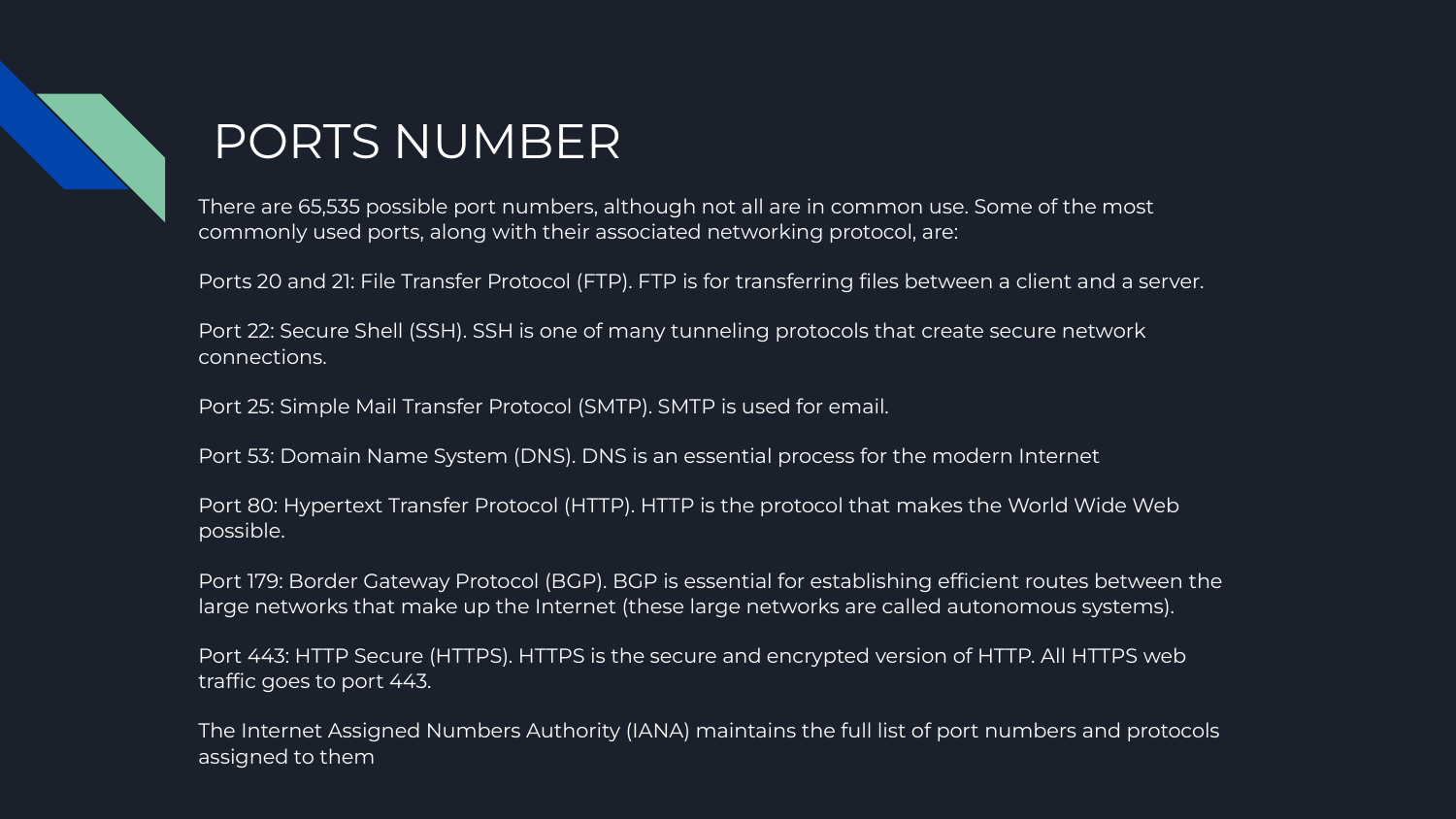

# PORTS NUMBER
There are 65,535 possible port numbers, although not all are in common use. Some of the most commonly used ports, along with their associated networking protocol, are:
Ports 20 and 21: File Transfer Protocol (FTP). FTP is for transferring files between a client and a server.
Port 22: Secure Shell (SSH). SSH is one of many tunneling protocols that create secure network connections.
Port 25: Simple Mail Transfer Protocol (SMTP). SMTP is used for email.
Port 53: Domain Name System (DNS). DNS is an essential process for the modern Internet
Port 80: Hypertext Transfer Protocol (HTTP). HTTP is the protocol that makes the World Wide Web possible.
Port 179: Border Gateway Protocol (BGP). BGP is essential for establishing efficient routes between the large networks that make up the Internet (these large networks are called autonomous systems).
Port 443: HTTP Secure (HTTPS). HTTPS is the secure and encrypted version of HTTP. All HTTPS web traffic goes to port 443.
The Internet Assigned Numbers Authority (IANA) maintains the full list of port numbers and protocols assigned to them